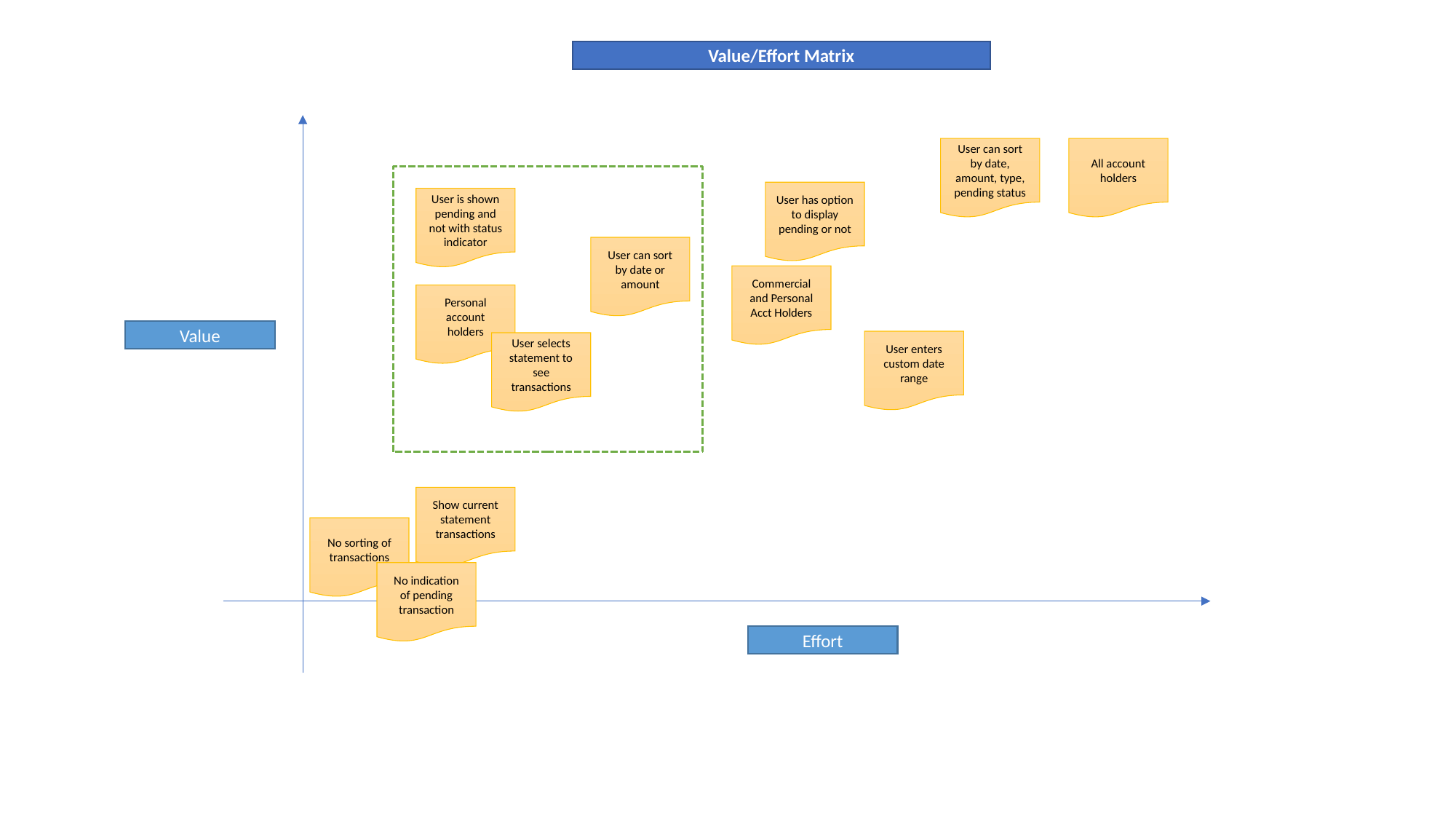

Value/Effort Matrix
User can sort by date, amount, type, pending status
All account holders

User has option to display pending or not
User is shown pending and not with status indicator
User can sort by date or amount
Commercial and Personal Acct Holders
Personal account holders
Value
User enters custom date range
User selects statement to see transactions
Show current statement transactions
No sorting of transactions
No indication of pending transaction
Effort